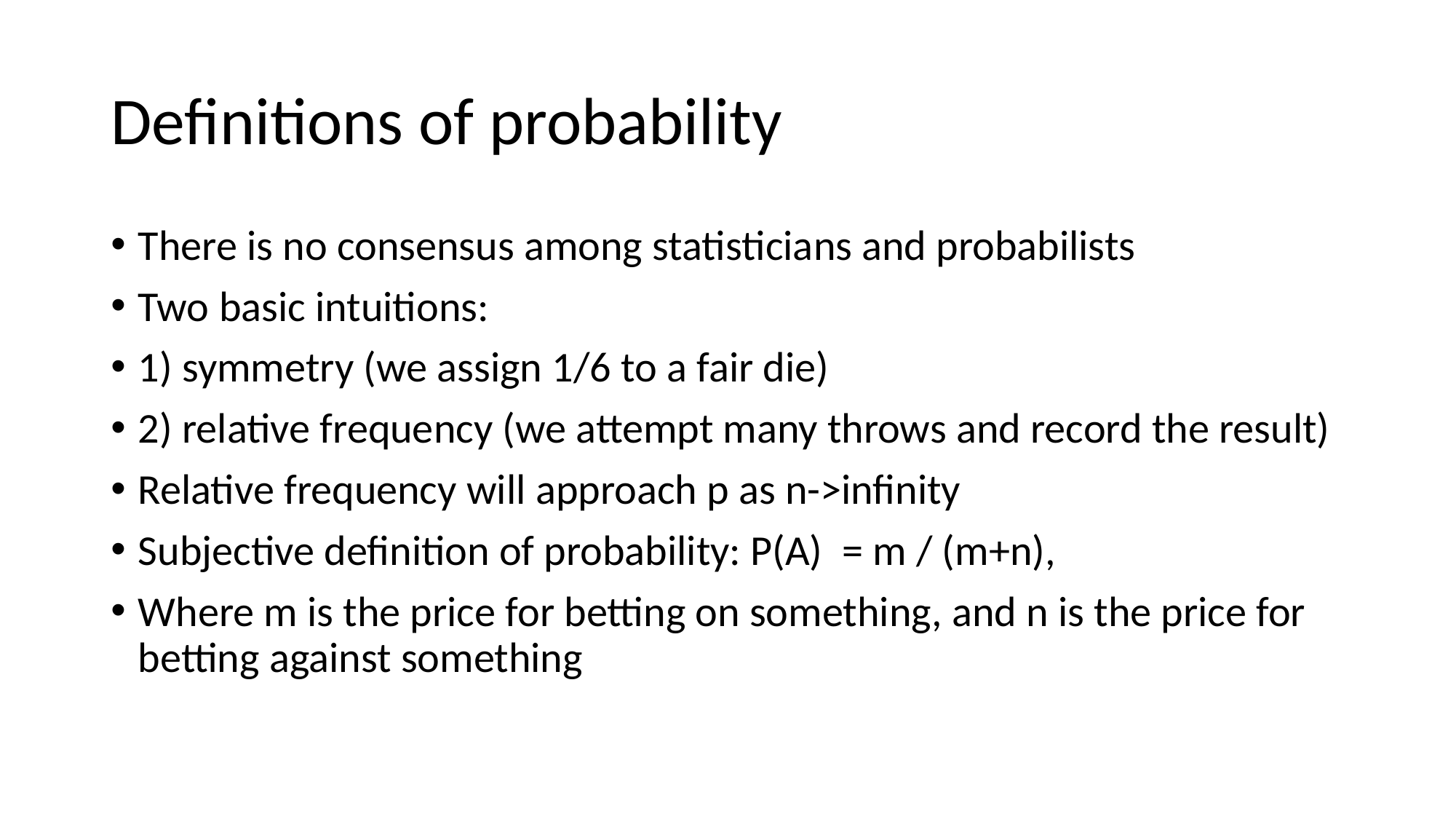

# Definitions of probability
There is no consensus among statisticians and probabilists
Two basic intuitions:
1) symmetry (we assign 1/6 to a fair die)
2) relative frequency (we attempt many throws and record the result)
Relative frequency will approach p as n->infinity
Subjective definition of probability: P(A)  = m / (m+n),
Where m is the price for betting on something, and n is the price for betting against something